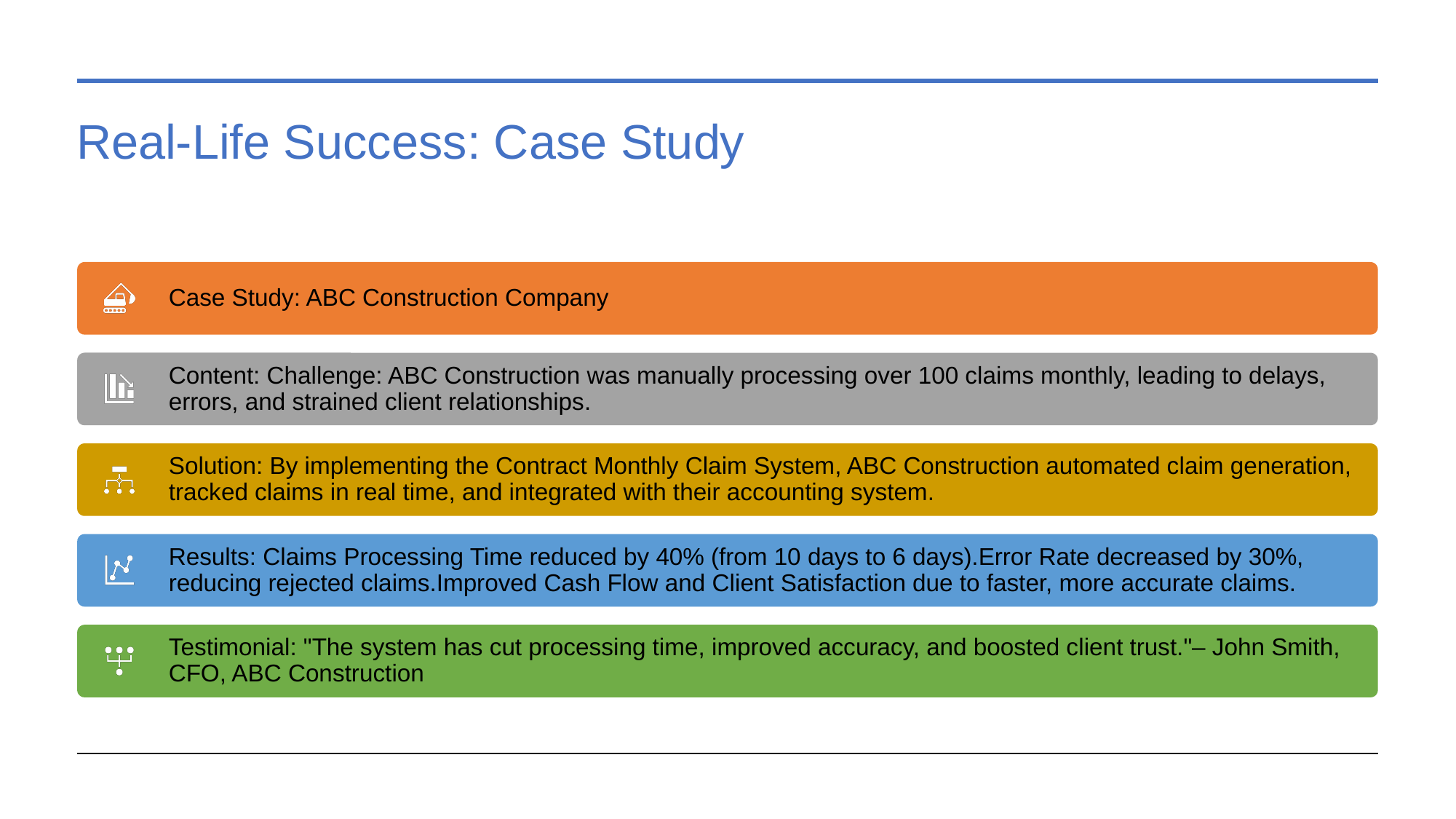

# Real-Life Success: Case Study
Case Study: ABC Construction Company
Content: Challenge: ABC Construction was manually processing over 100 claims monthly, leading to delays, errors, and strained client relationships.
Solution: By implementing the Contract Monthly Claim System, ABC Construction automated claim generation, tracked claims in real time, and integrated with their accounting system.
Results: Claims Processing Time reduced by 40% (from 10 days to 6 days).Error Rate decreased by 30%, reducing rejected claims.Improved Cash Flow and Client Satisfaction due to faster, more accurate claims.
Testimonial: "The system has cut processing time, improved accuracy, and boosted client trust."– John Smith, CFO, ABC Construction